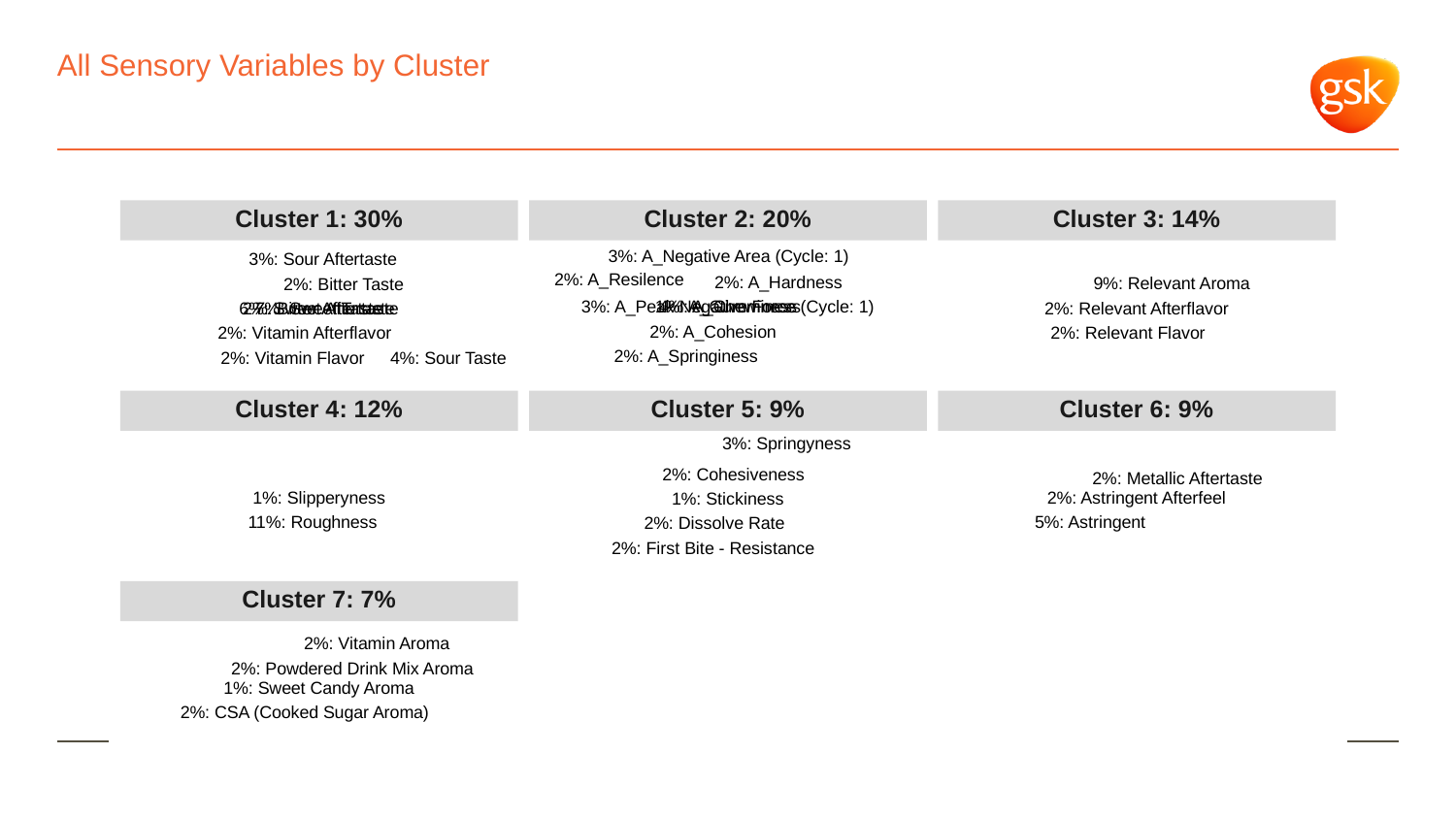

# All Sensory Variables by Cluster

Cluster 1: 30%
Cluster 2: 20%
Cluster 3: 14%
3%: A_Negative Area (Cycle: 1)
3%: Sour Aftertaste
2%: A_Resilence
2%: A_Hardness
9%: Relevant Aroma
2%: Bitter Taste
3%: A_Peak Negative Force (Cycle: 1)
1%: A_Gumminess
4%: A_Chewiness
6%: Sweet Aftertaste
2%: Bitter Aftertaste
7%: Sweet Taste
2%: Relevant Afterflavor
2%: A_Cohesion
2%: Relevant Flavor
2%: Vitamin Afterflavor
2%: A_Springiness
2%: Vitamin Flavor
4%: Sour Taste

Cluster 4: 12%
Cluster 5: 9%
Cluster 6: 9%
3%: Springyness
2%: Cohesiveness
2%: Metallic Aftertaste
1%: Slipperyness
2%: Astringent Afterfeel
1%: Stickiness
11%: Roughness
5%: Astringent
2%: Dissolve Rate
2%: First Bite - Resistance

Cluster 7: 7%
2%: Vitamin Aroma
2%: Powdered Drink Mix Aroma
1%: Sweet Candy Aroma
2%: CSA (Cooked Sugar Aroma)